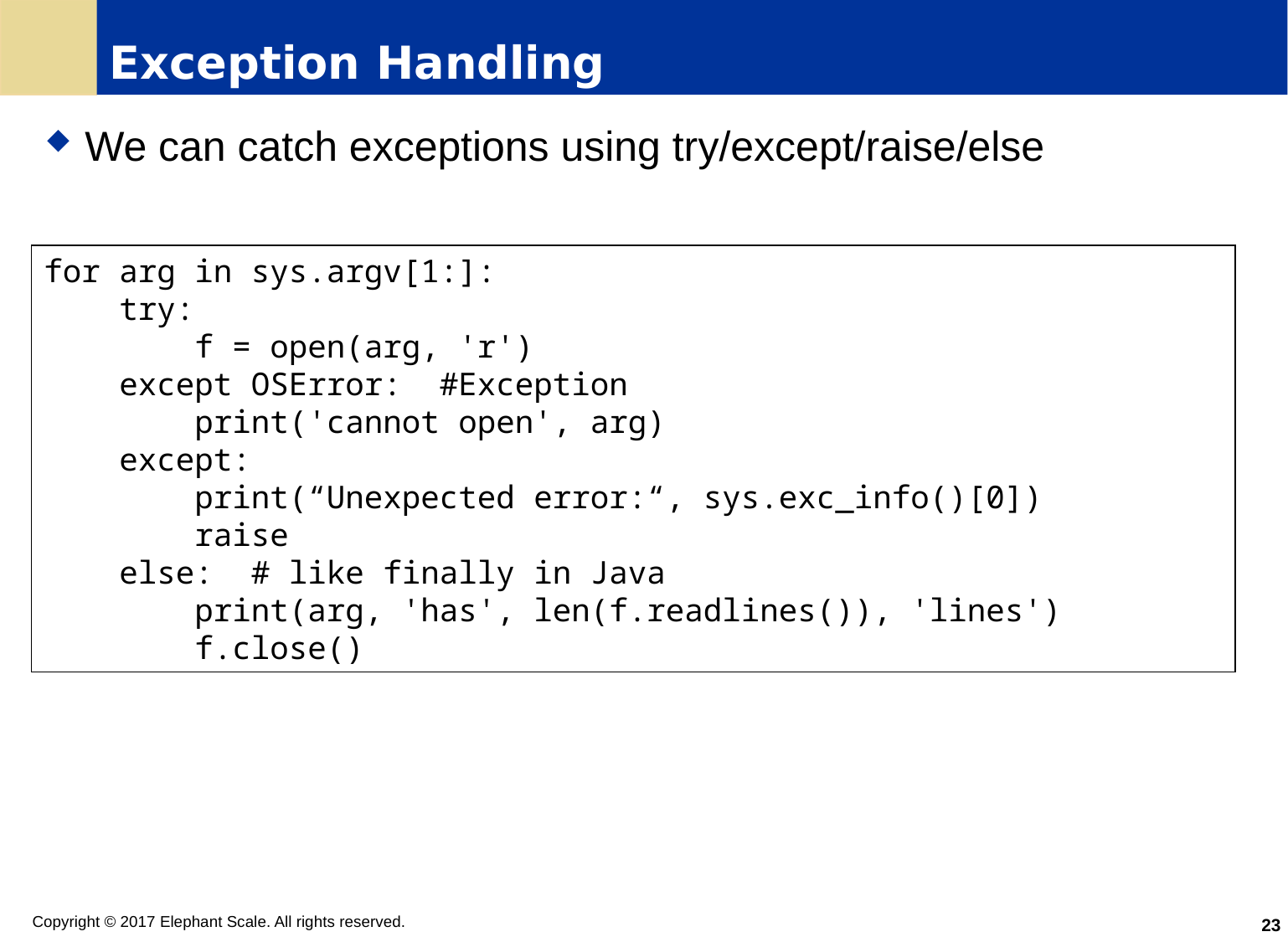

# Exception Handling
We can catch exceptions using try/except/raise/else
for arg in sys.argv[1:]:
    try:
        f = open(arg, 'r')
    except OSError:  #Exception
        print('cannot open', arg)
    except:
        print(“Unexpected error:“, sys.exc_info()[0])
        raise
    else:  # like finally in Java
        print(arg, 'has', len(f.readlines()), 'lines')
        f.close()
23
Copyright © 2017 Elephant Scale. All rights reserved.